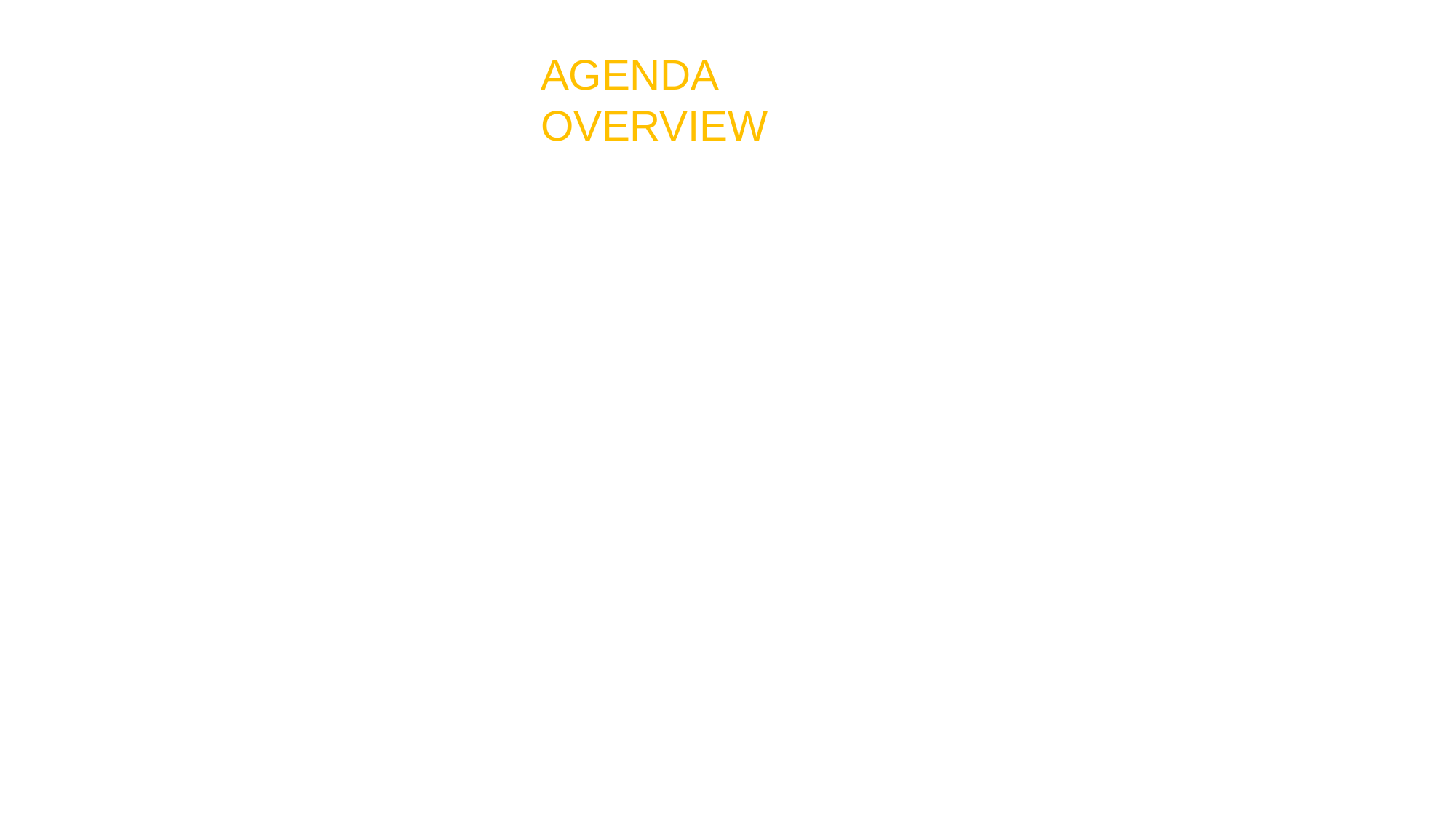

AGENDA OVERVIEW
Project Recap :        We’ll start with a brief overview of the project, highlighting the key objectives and the 				      scope of our analysis.

Problem :                Next, we’ll delve into the core issue at hand—the increasing rate of hotel booking   					      cancellations and the impact it has on business performance.

The Analytics Team : We'll introduce the team behind the analysis, including our roles and contributions.

Process :                 We will then walk through the steps we took to analyze the data, including data 						      collection, processing, and the methodologies employed to derive insights.

Insights :                 We'll present the key findings from our analysis, focusing on the trends, patterns, and 					      factors influencing booking cancellations.

Summary :              Finally, we'll conclude with a summary of our findings and recommendations on how to 					      address the identified issues and improve customer retention.